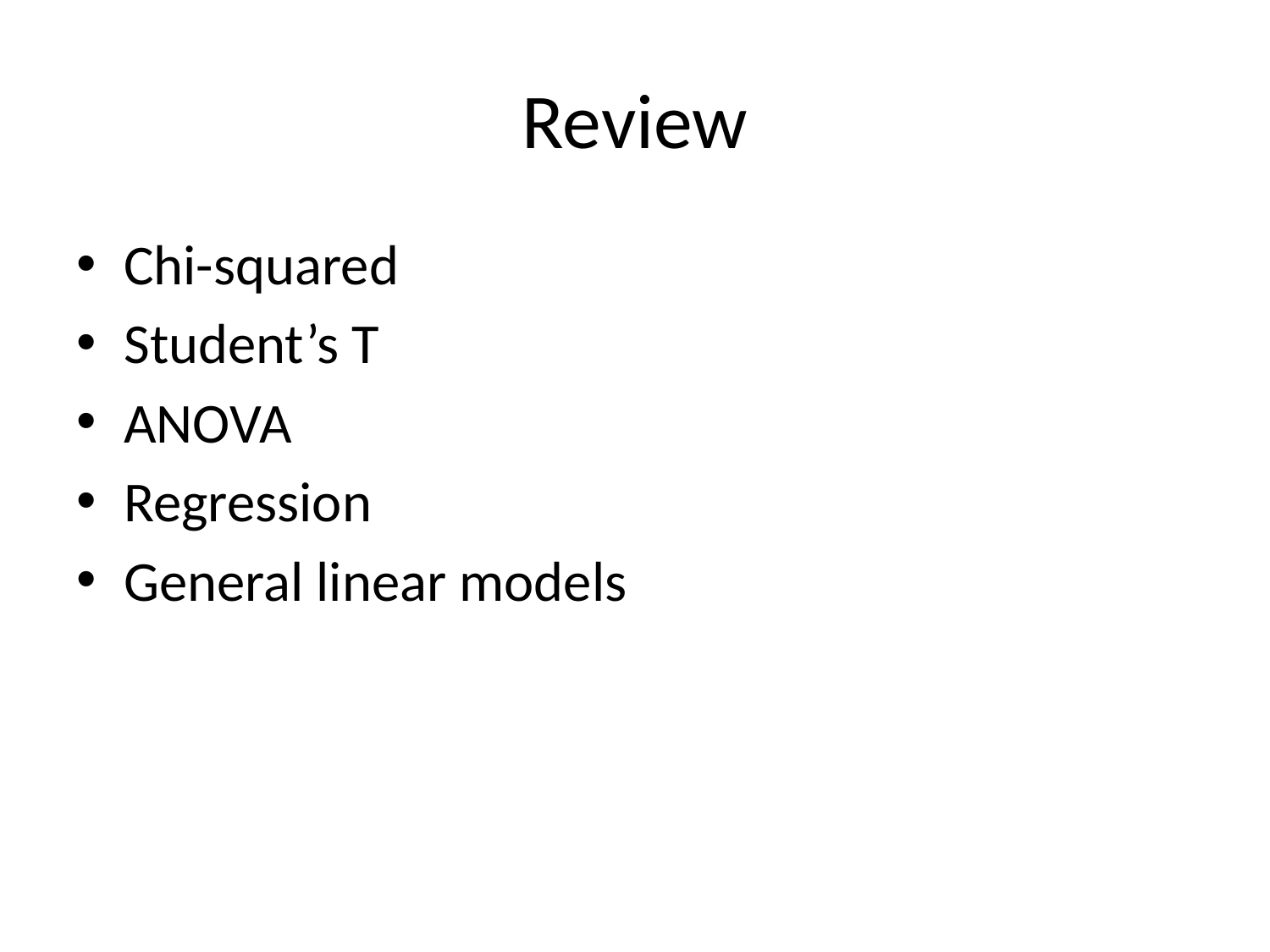

# Review
Chi-squared
Student’s T
ANOVA
Regression
General linear models